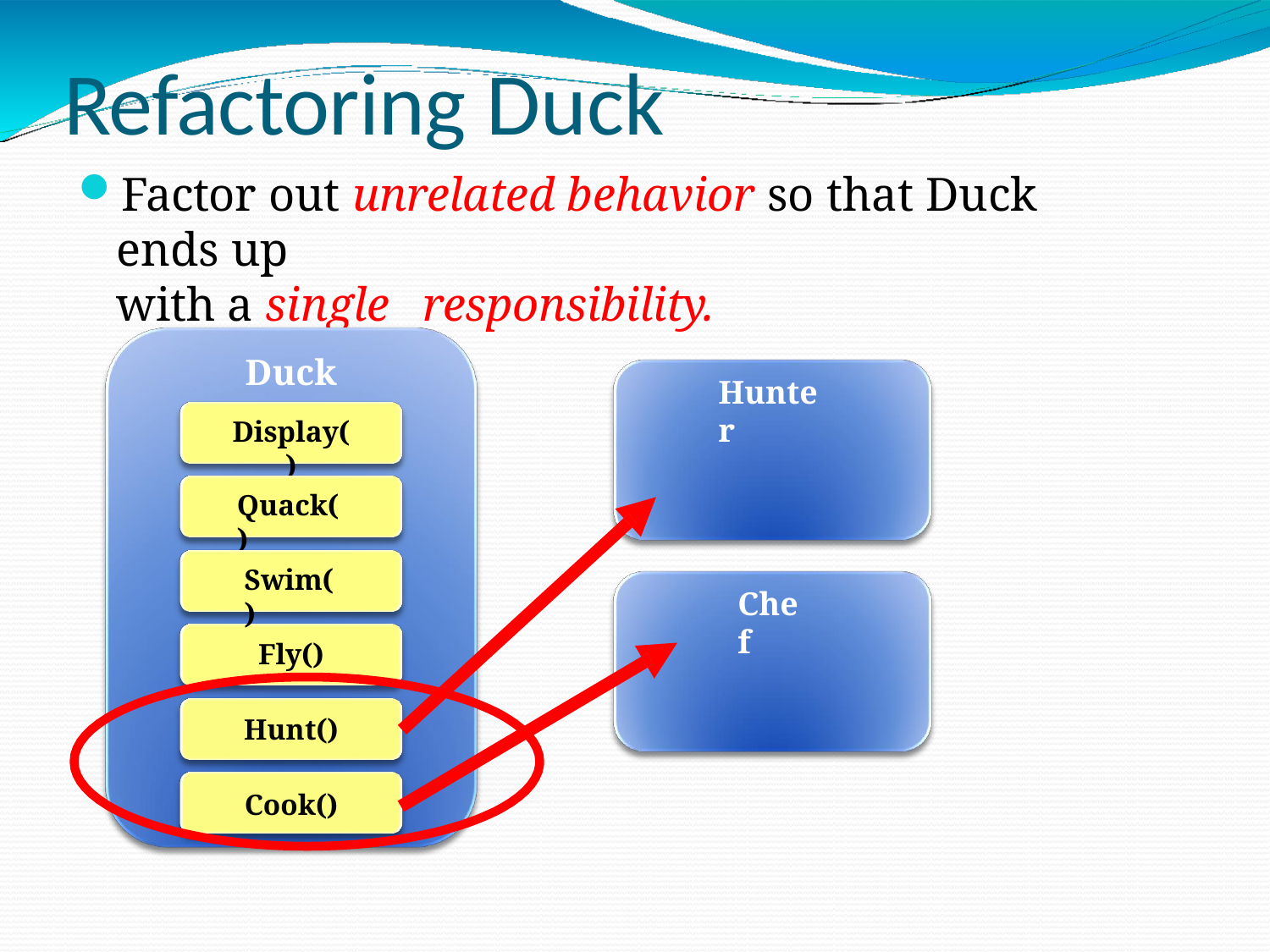

# Refactoring Duck
Factor out unrelated behavior so that Duck ends up
with a single	responsibility.

Duck
Display()

Hunter

Quack()

Swim()

Chef

Fly()

Hunt()

Cook()